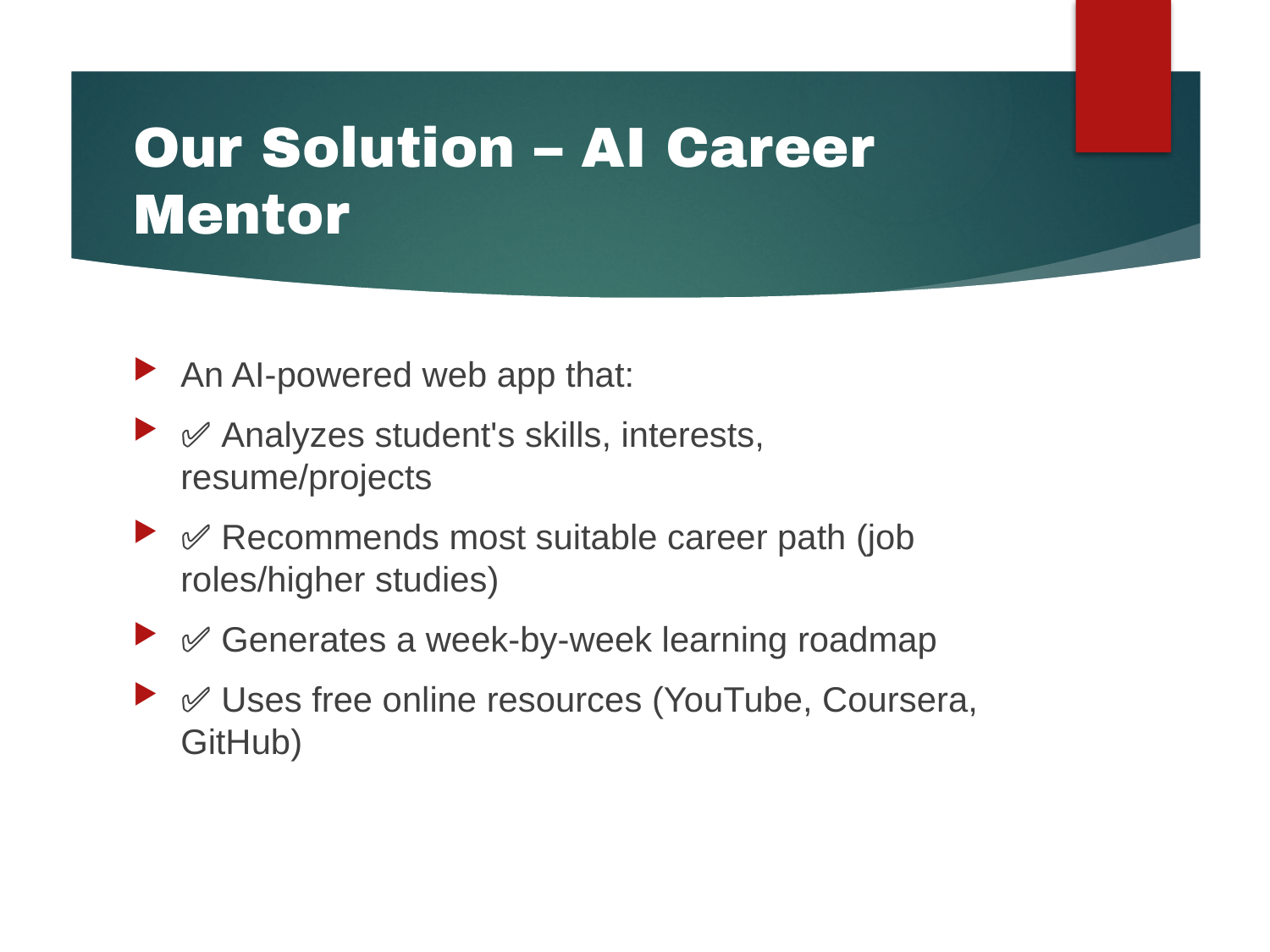

# Our Solution – AI Career Mentor
An AI-powered web app that:
✅ Analyzes student's skills, interests, resume/projects
✅ Recommends most suitable career path (job roles/higher studies)
✅ Generates a week-by-week learning roadmap
✅ Uses free online resources (YouTube, Coursera, GitHub)